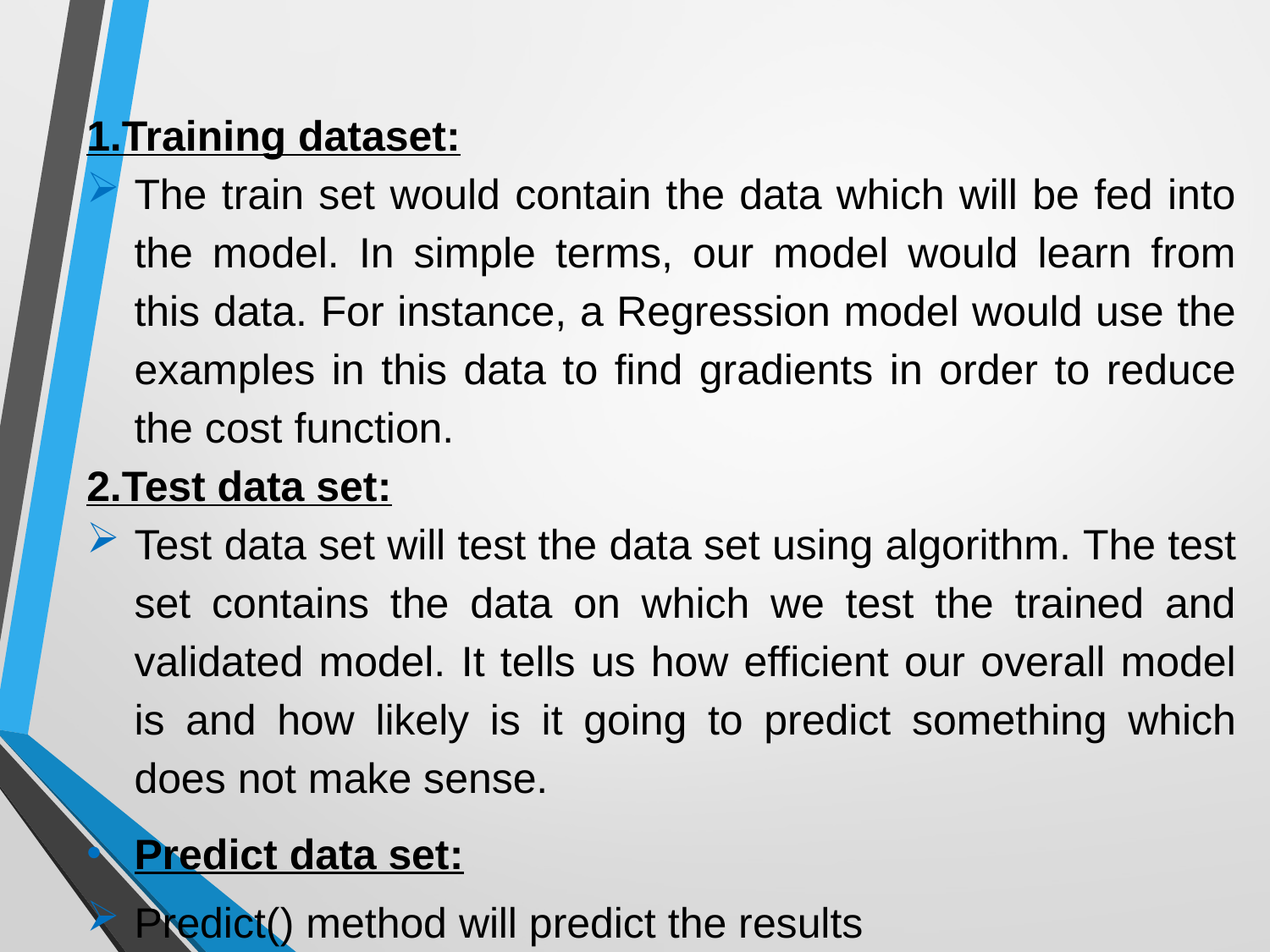

1.Training dataset:
The train set would contain the data which will be fed into the model. In simple terms, our model would learn from this data. For instance, a Regression model would use the examples in this data to find gradients in order to reduce the cost function.
2.Test data set:
Test data set will test the data set using algorithm. The test set contains the data on which we test the trained and validated model. It tells us how efficient our overall model is and how likely is it going to predict something which does not make sense.
Predict data set:
Predict() method will predict the results